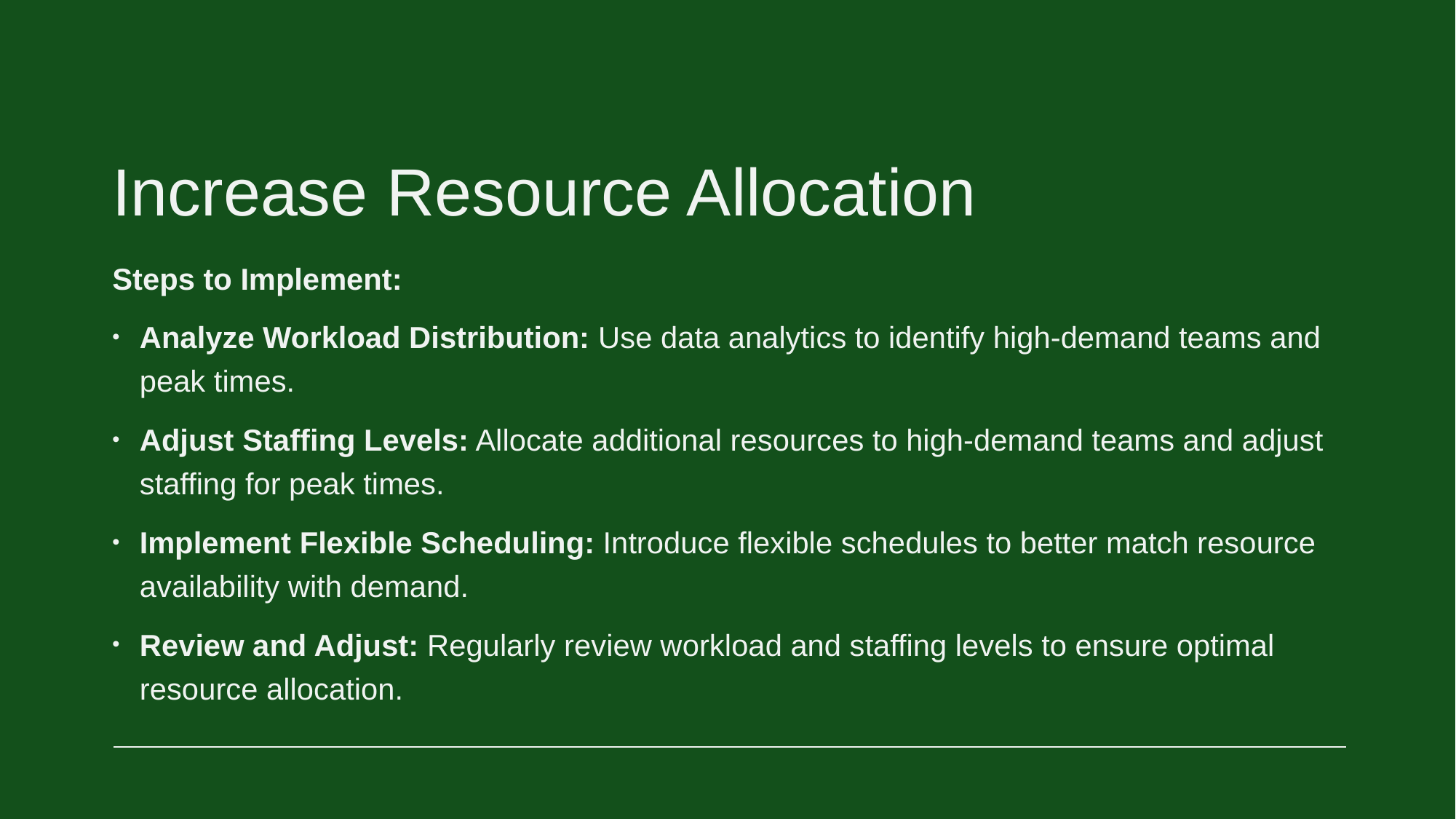

# Increase Resource Allocation
Steps to Implement:
Analyze Workload Distribution: Use data analytics to identify high-demand teams and peak times.
Adjust Staffing Levels: Allocate additional resources to high-demand teams and adjust staffing for peak times.
Implement Flexible Scheduling: Introduce flexible schedules to better match resource availability with demand.
Review and Adjust: Regularly review workload and staffing levels to ensure optimal resource allocation.